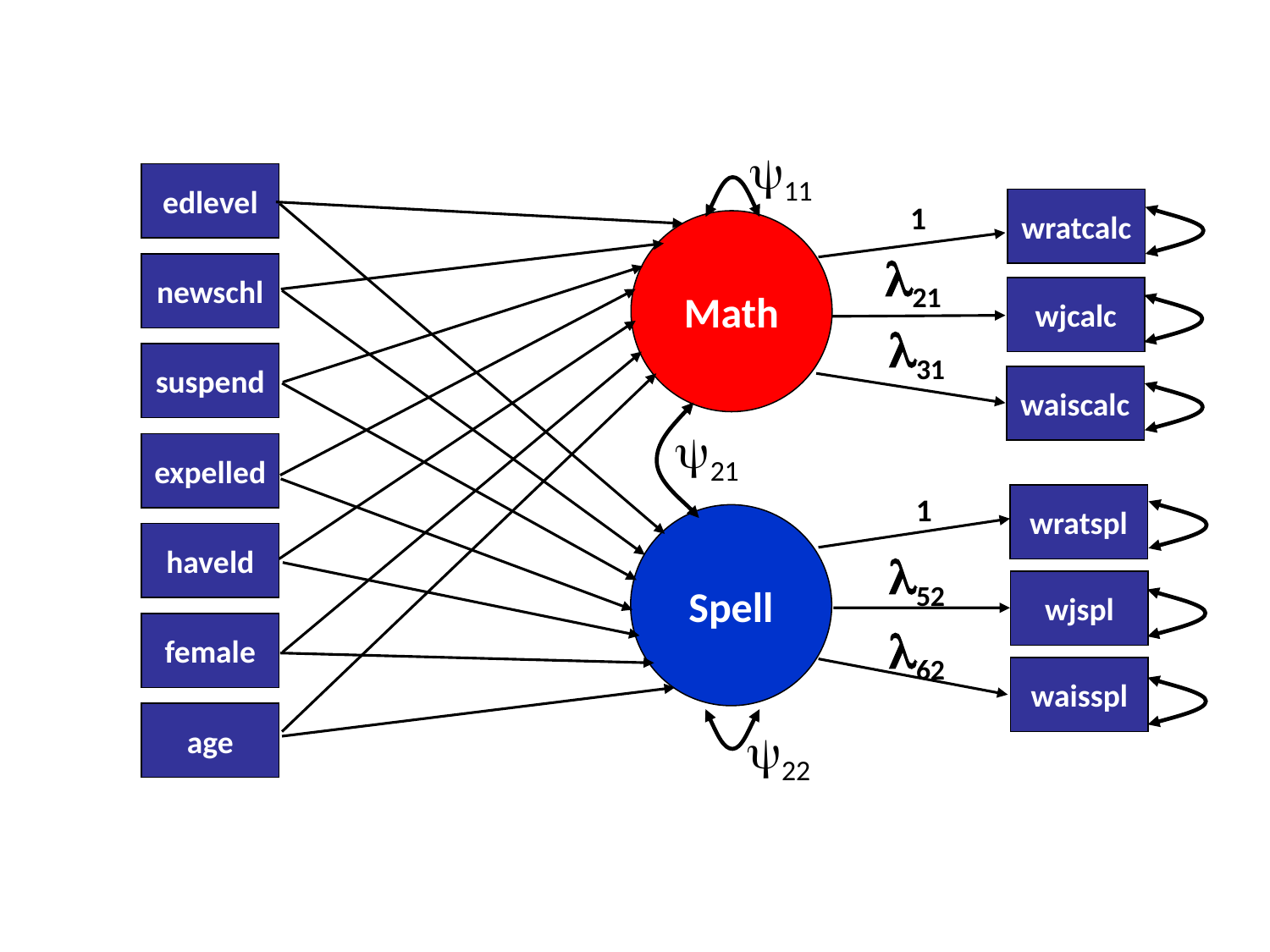

ψ11
edlevel

1
wratcalc

Math

λ21

newschl

wjcalc

λ31

suspend

waiscalc

ψ21
expelled

1
wratspl

Spell

haveld
λ52

wjspl

λ62
female

waisspl

age

ψ22